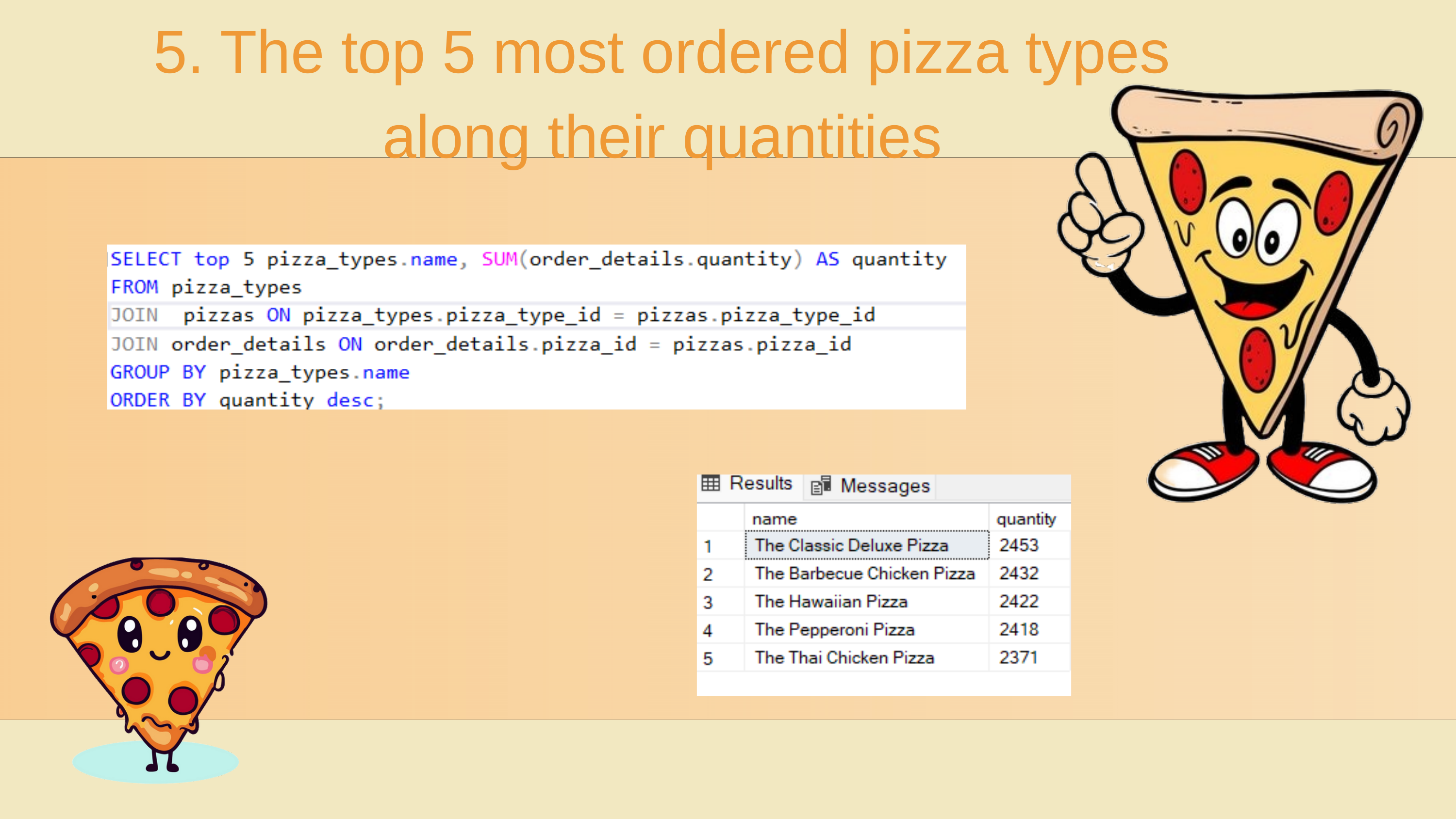

5. The top 5 most ordered pizza types along their quantities